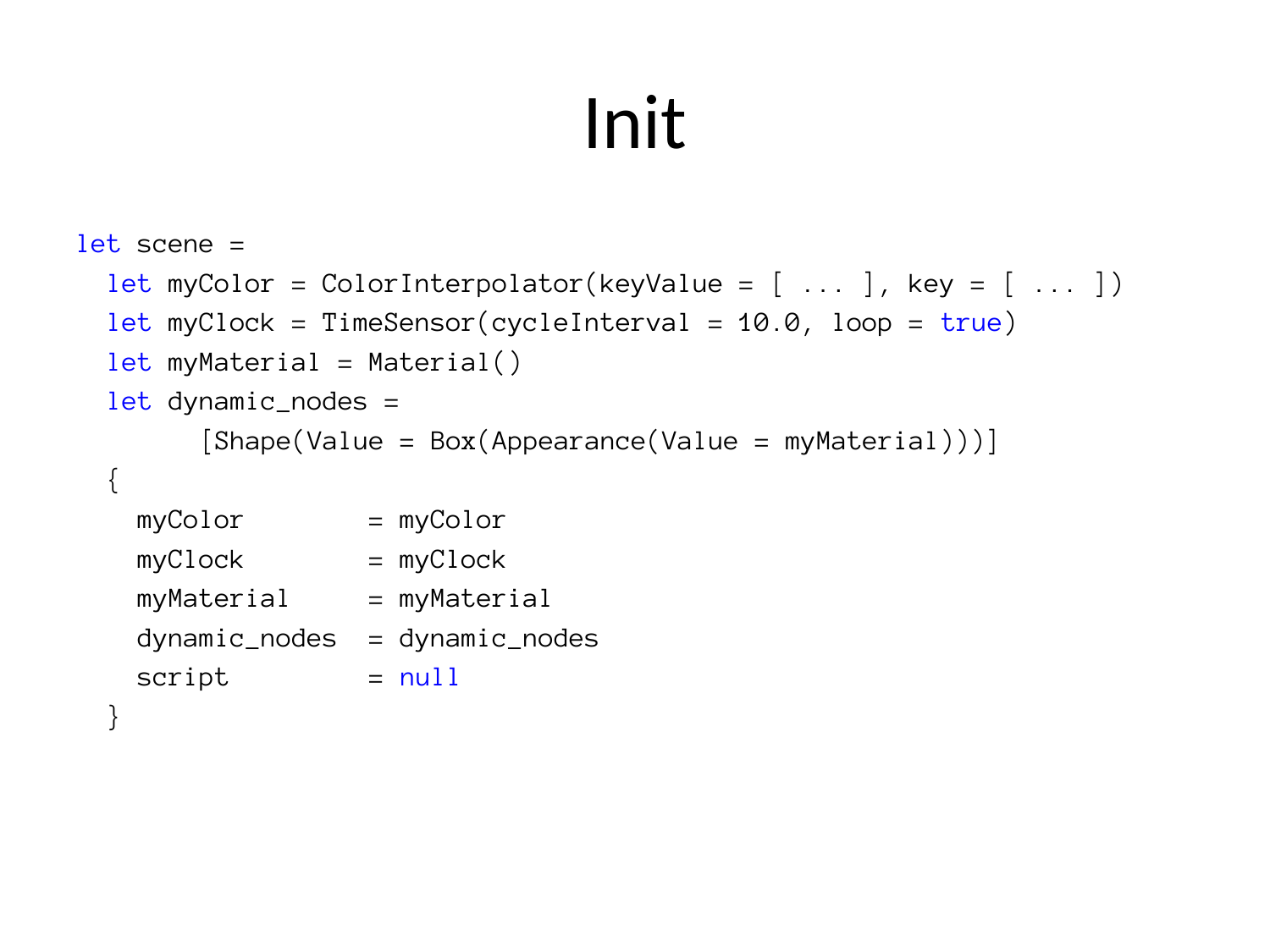

# Init
let scene =
  let myColor = ColorInterpolator(keyValue = [ ... ], key = [ ... ])
  let myClock = TimeSensor(cycleInterval = 10.0, loop = true)
  let myMaterial = Material()
  let dynamic_nodes =
        [Shape(Value = Box(Appearance(Value = myMaterial)))]
  {
    myColor        = myColor
    myClock        = myClock
    myMaterial     = myMaterial
    dynamic_nodes  = dynamic_nodes
    script         = null
  }